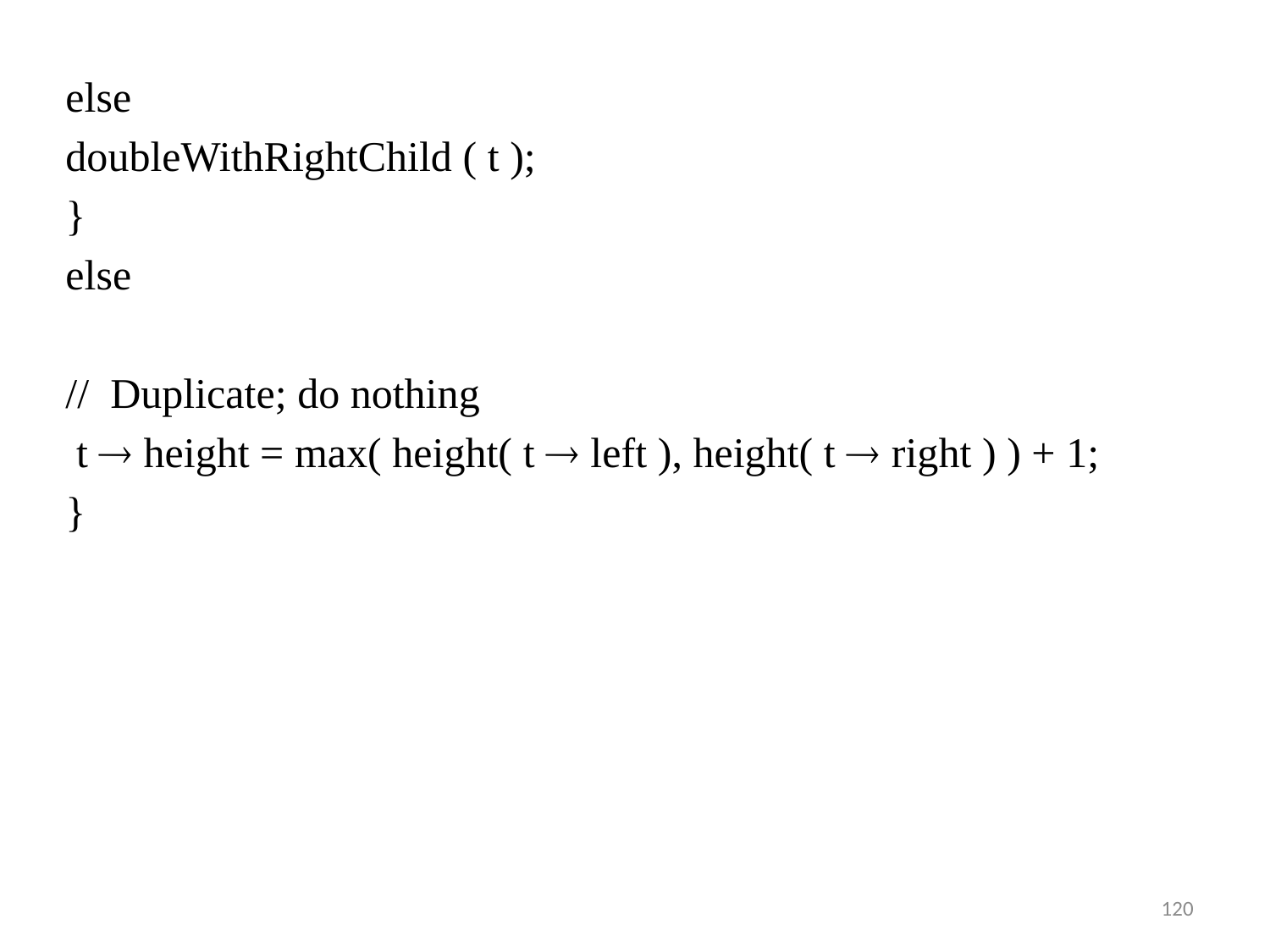

else
doubleWithRightChild ( t );
}
else

//  Duplicate; do nothing
 t → height = max( height( t → left ), height( t → right ) ) + 1;
}
120